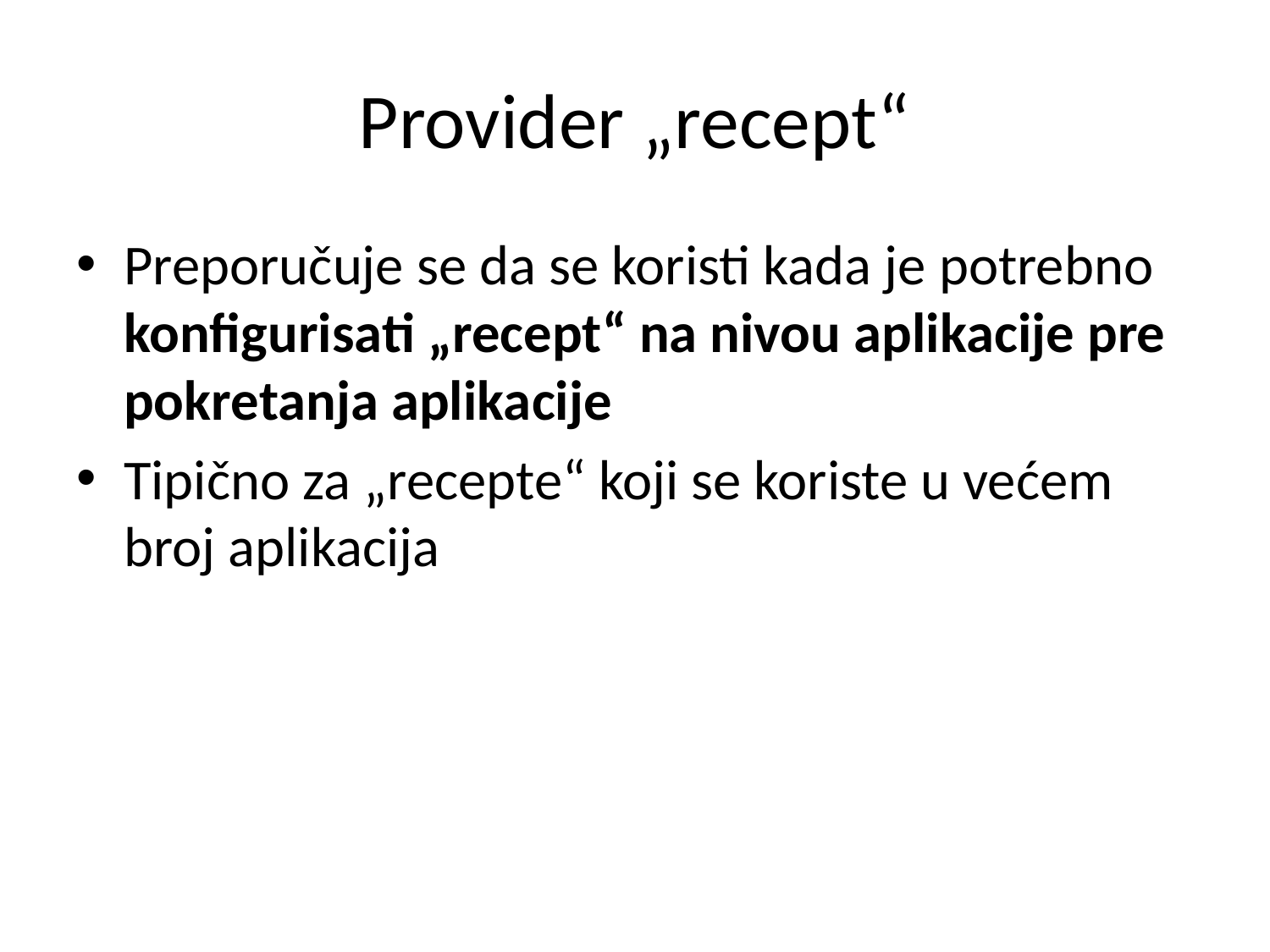

# Provider „recept“
Preporučuje se da se koristi kada je potrebno konfigurisati „recept“ na nivou aplikacije pre pokretanja aplikacije
Tipično za „recepte“ koji se koriste u većem broj aplikacija